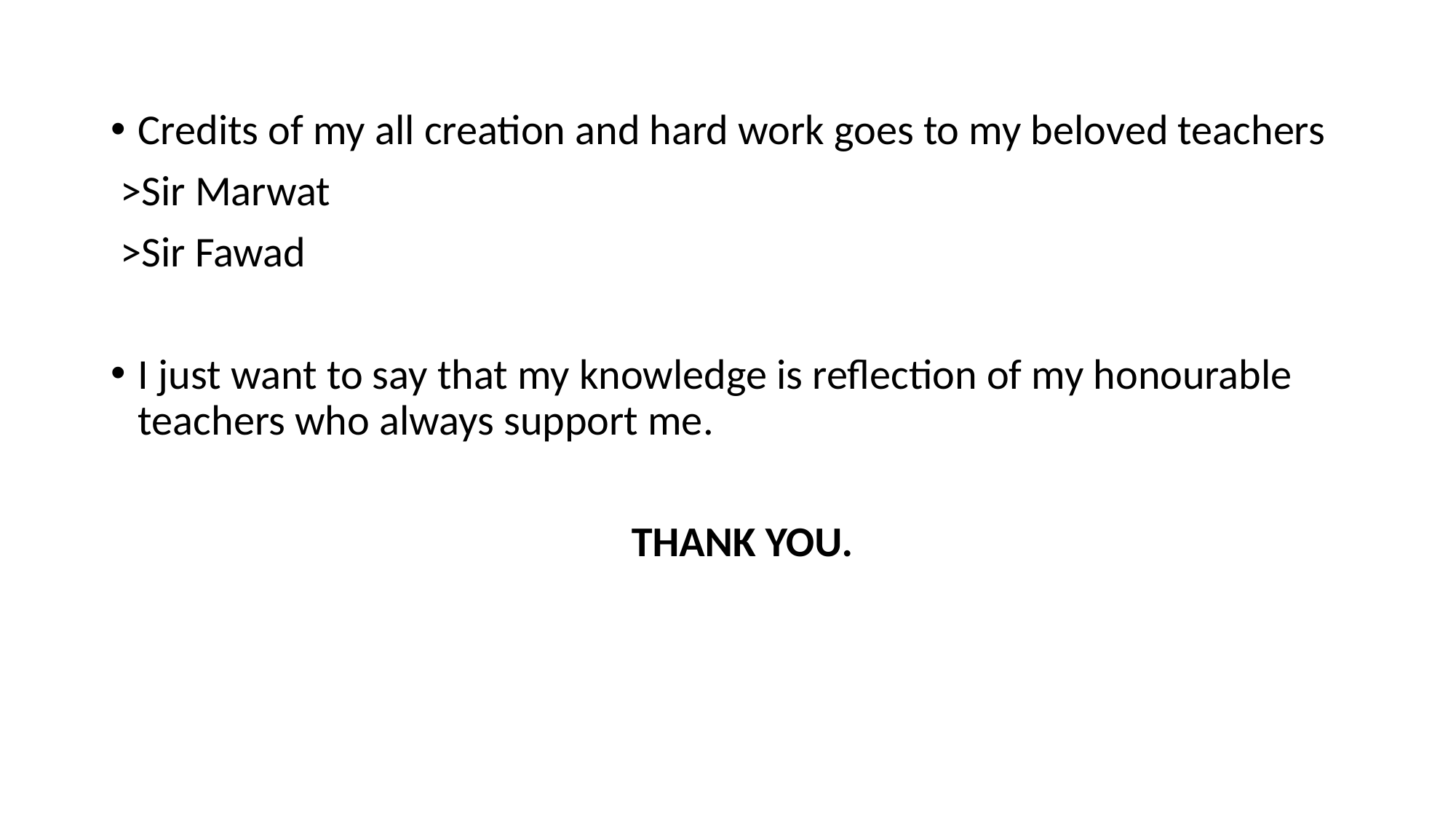

Credits of my all creation and hard work goes to my beloved teachers
 >Sir Marwat
 >Sir Fawad

I just want to say that my knowledge is reflection of my honourable teachers who always support me.

                                                      THANK YOU.